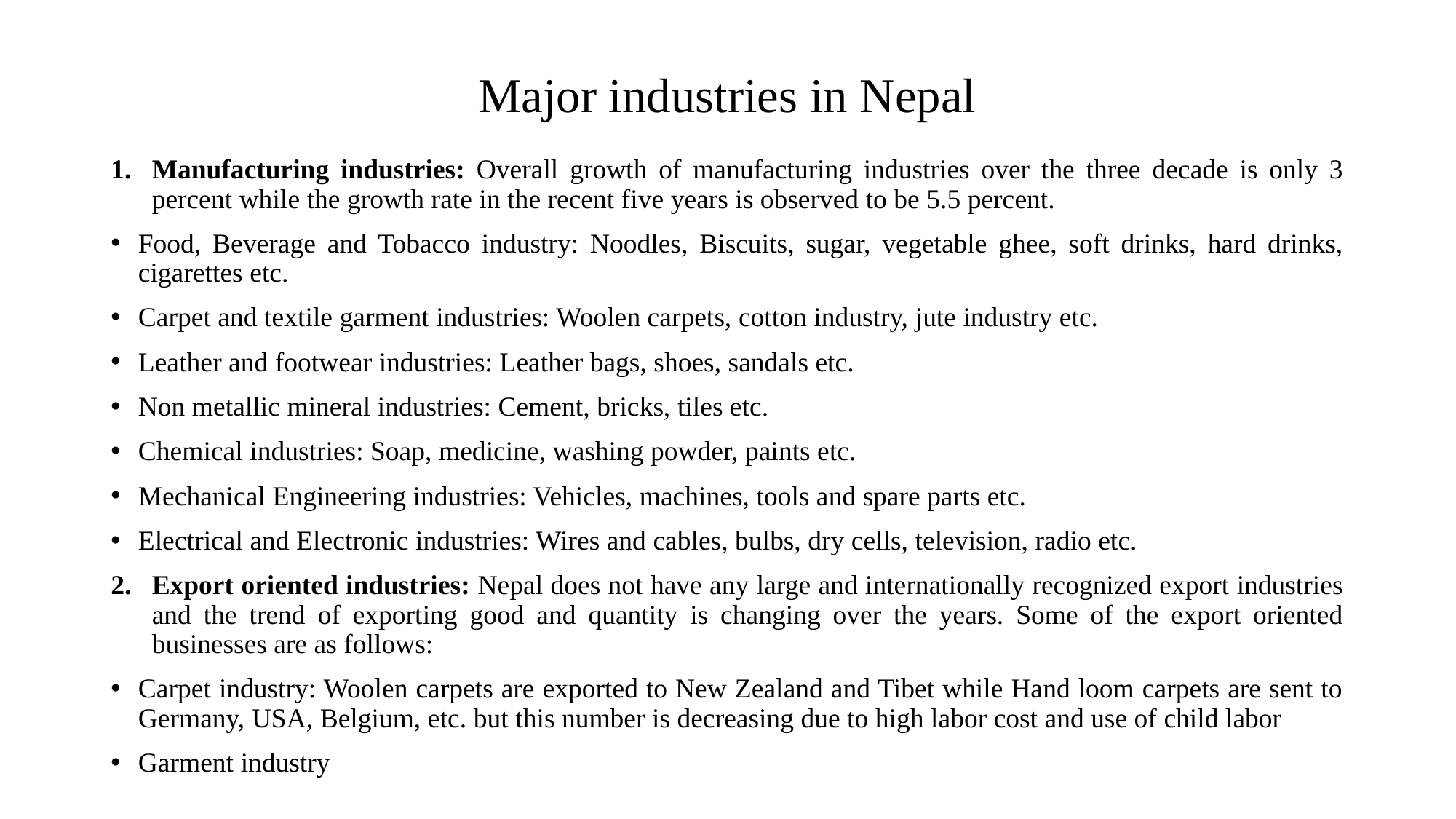

# Major industries in Nepal
Manufacturing industries: Overall growth of manufacturing industries over the three decade is only 3 percent while the growth rate in the recent five years is observed to be 5.5 percent.
Food, Beverage and Tobacco industry: Noodles, Biscuits, sugar, vegetable ghee, soft drinks, hard drinks, cigarettes etc.
Carpet and textile garment industries: Woolen carpets, cotton industry, jute industry etc.
Leather and footwear industries: Leather bags, shoes, sandals etc.
Non metallic mineral industries: Cement, bricks, tiles etc.
Chemical industries: Soap, medicine, washing powder, paints etc.
Mechanical Engineering industries: Vehicles, machines, tools and spare parts etc.
Electrical and Electronic industries: Wires and cables, bulbs, dry cells, television, radio etc.
Export oriented industries: Nepal does not have any large and internationally recognized export industries and the trend of exporting good and quantity is changing over the years. Some of the export oriented businesses are as follows:
Carpet industry: Woolen carpets are exported to New Zealand and Tibet while Hand loom carpets are sent to Germany, USA, Belgium, etc. but this number is decreasing due to high labor cost and use of child labor
Garment industry